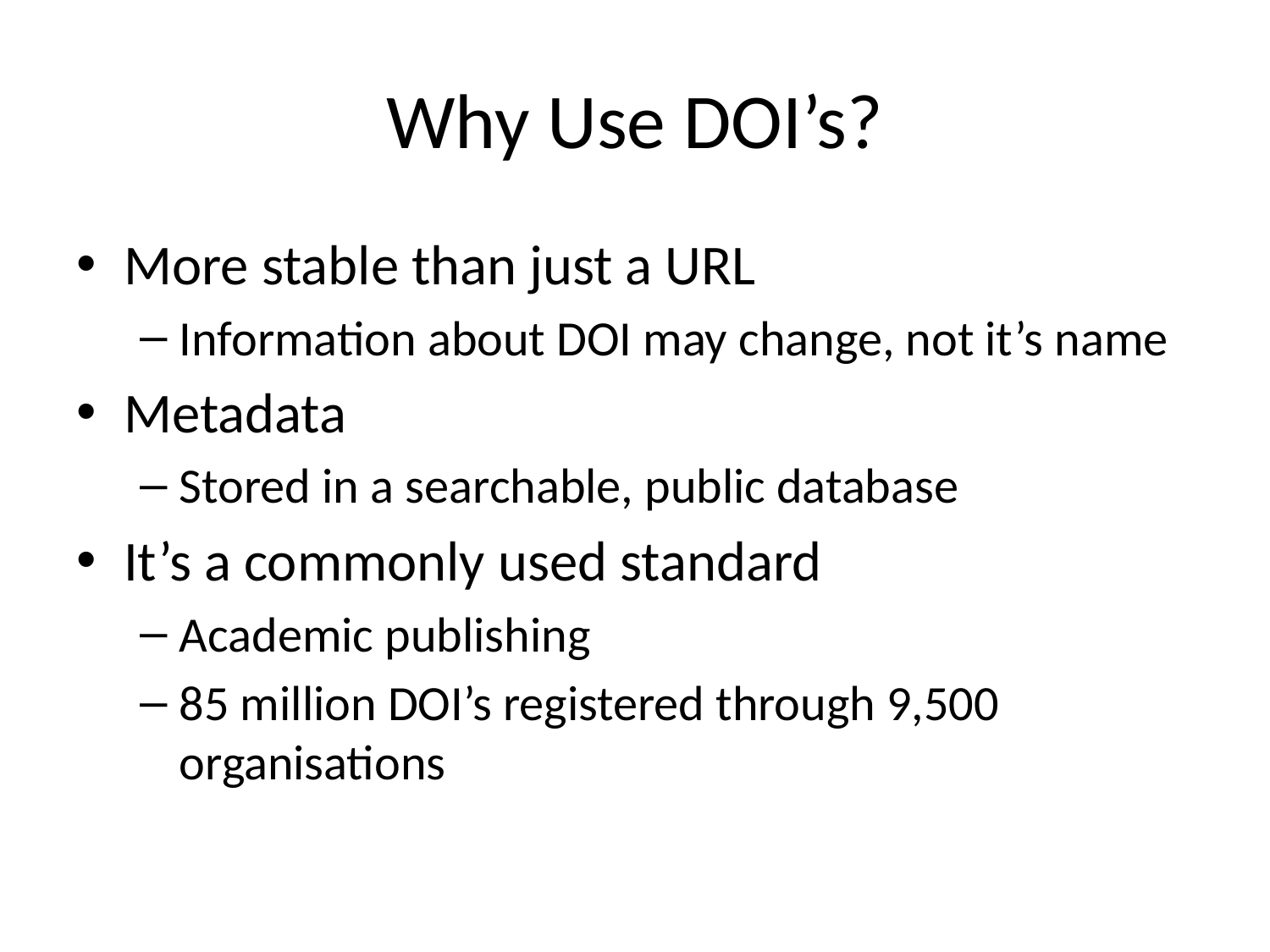

# Why Use DOI’s?
More stable than just a URL
Information about DOI may change, not it’s name
Metadata
Stored in a searchable, public database
It’s a commonly used standard
Academic publishing
85 million DOI’s registered through 9,500 organisations